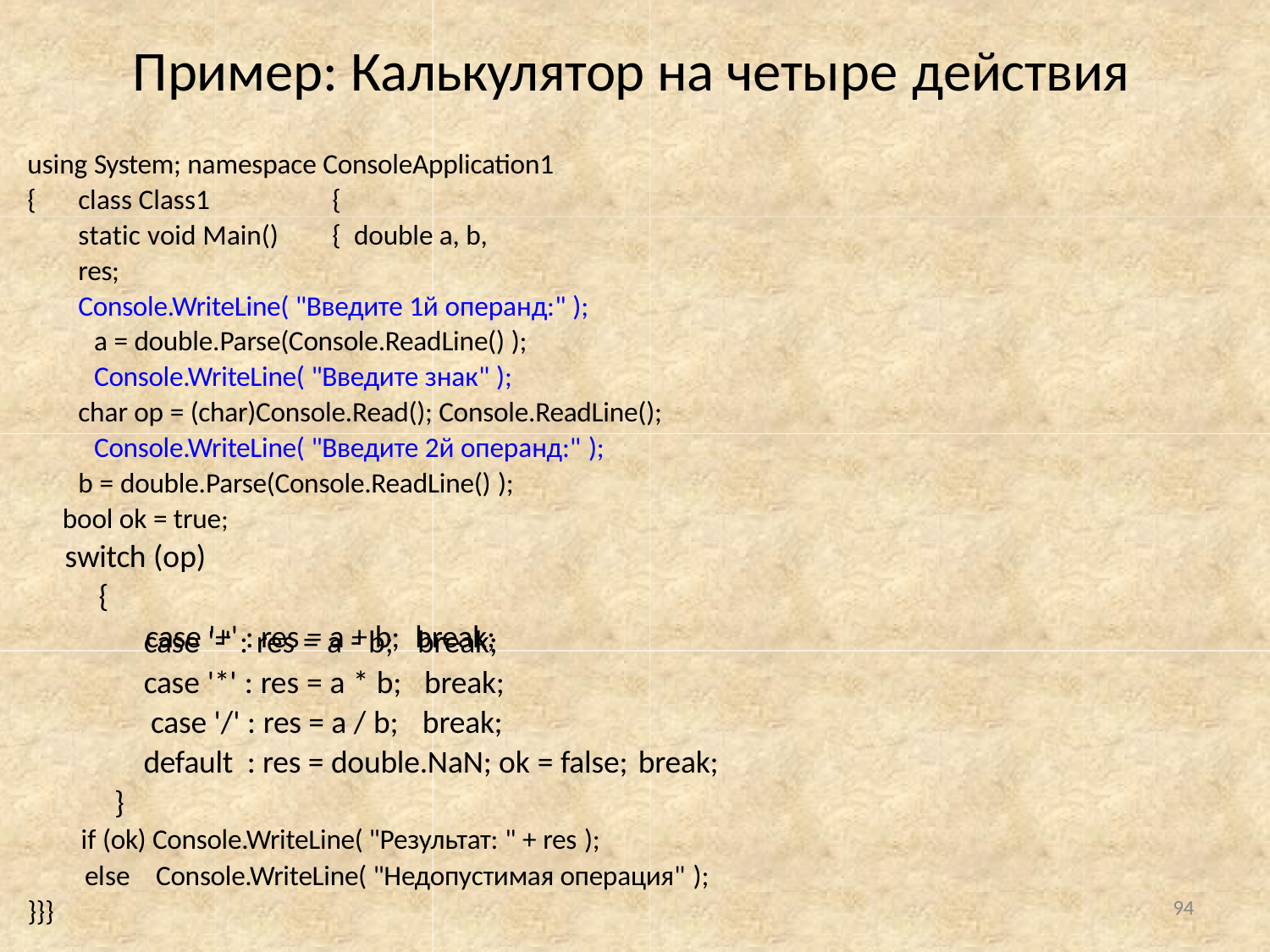

# Пример: Калькулятор на четыре действия
using System; namespace ConsoleApplication1
{	class Class1	{	static void Main()	{  double a, b, res;
Console.WriteLine( "Введите 1й операнд:" );  a = double.Parse(Console.ReadLine() );  Console.WriteLine( "Введите знак" );
char op = (char)Console.Read(); Console.ReadLine();  Console.WriteLine( "Введите 2й операнд:" );
b = double.Parse(Console.ReadLine() );
bool ok = true;
switch (op)
{
case '+' : res = a + b;  break;
case '-' : res = a - b;  case '*' : res = a * b;  case '/' : res = a / b;
break;  break;  break;
default  : res = double.NaN; ok = false; break;
}
if (ok) Console.WriteLine( "Результат: " + res );
else
Console.WriteLine( "Недопустимая операция" );
}}}
94